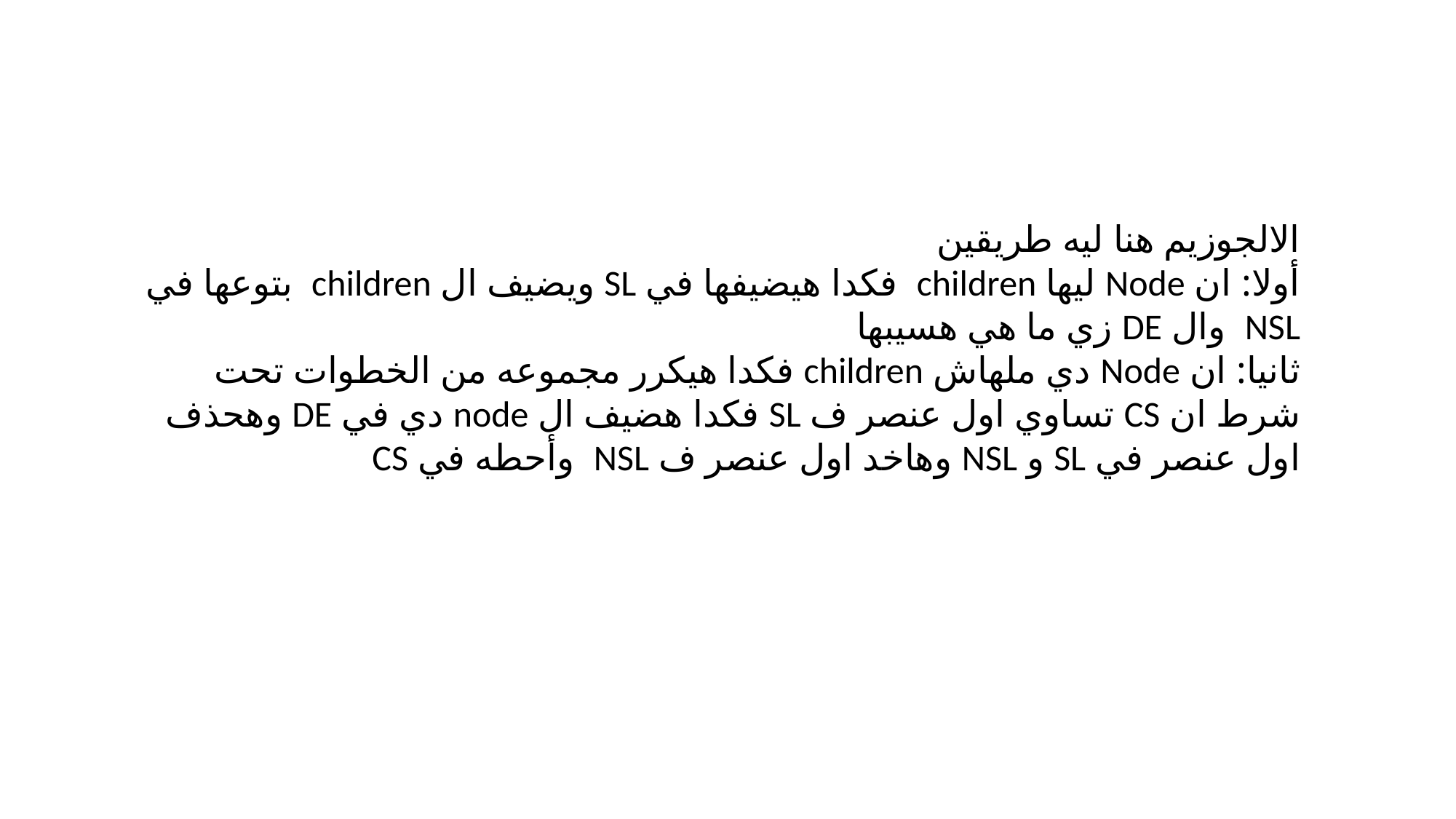

الالجوزيم هنا ليه طريقين
أولا: ان Node ليها children  فكدا هيضيفها في SL ويضيف ال children  بتوعها في NSL  وال DE زي ما هي هسيبها
ثانيا: ان Node دي ملهاش children فكدا هيكرر مجموعه من الخطوات تحت شرط ان CS تساوي اول عنصر ف SL فكدا هضيف ال node دي في DE وهحذف اول عنصر في SL و NSL وهاخد اول عنصر ف NSL  وأحطه في CS